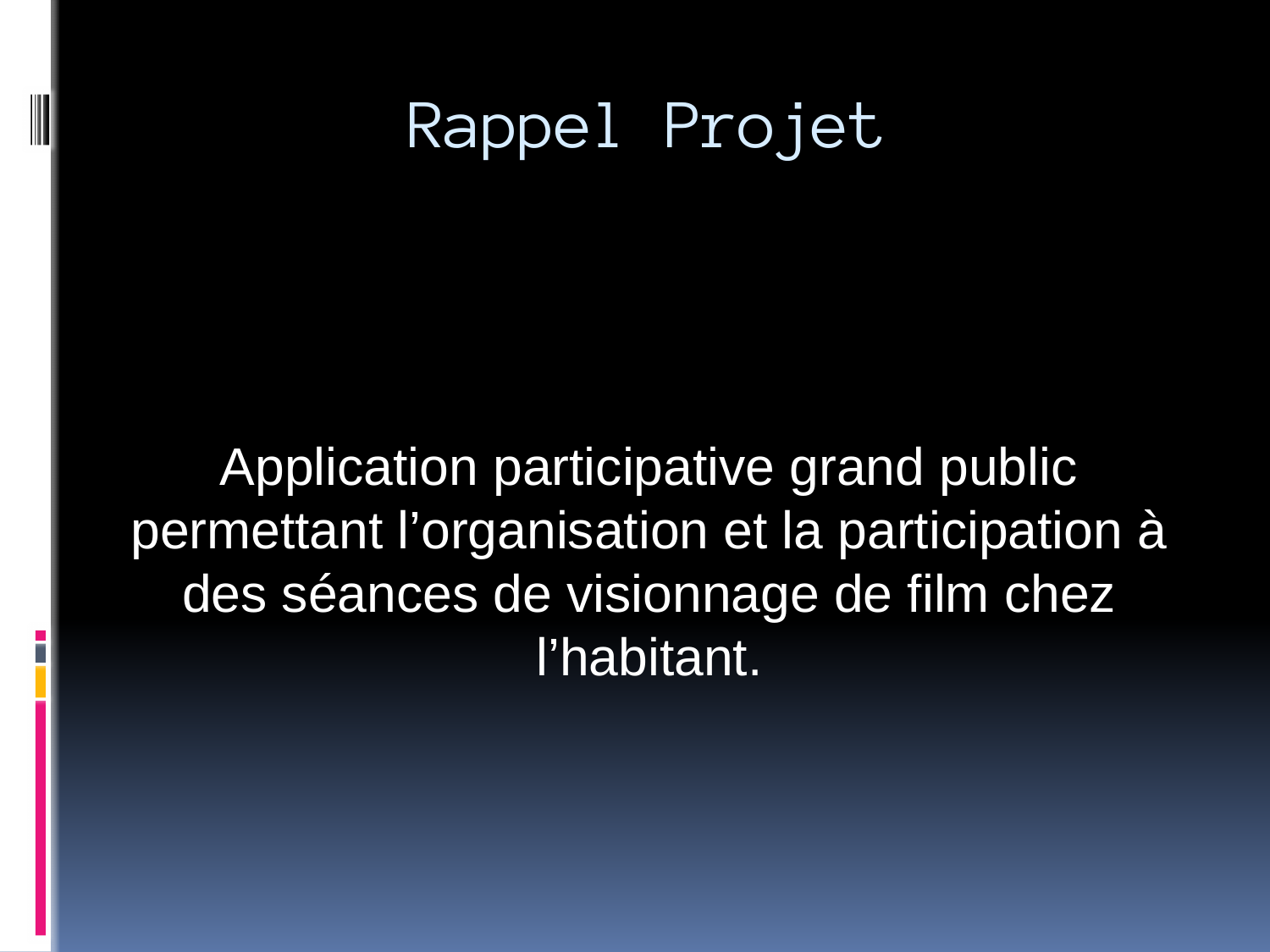

# Rappel Projet
Application participative grand public permettant l’organisation et la participation à des séances de visionnage de film chez l’habitant.